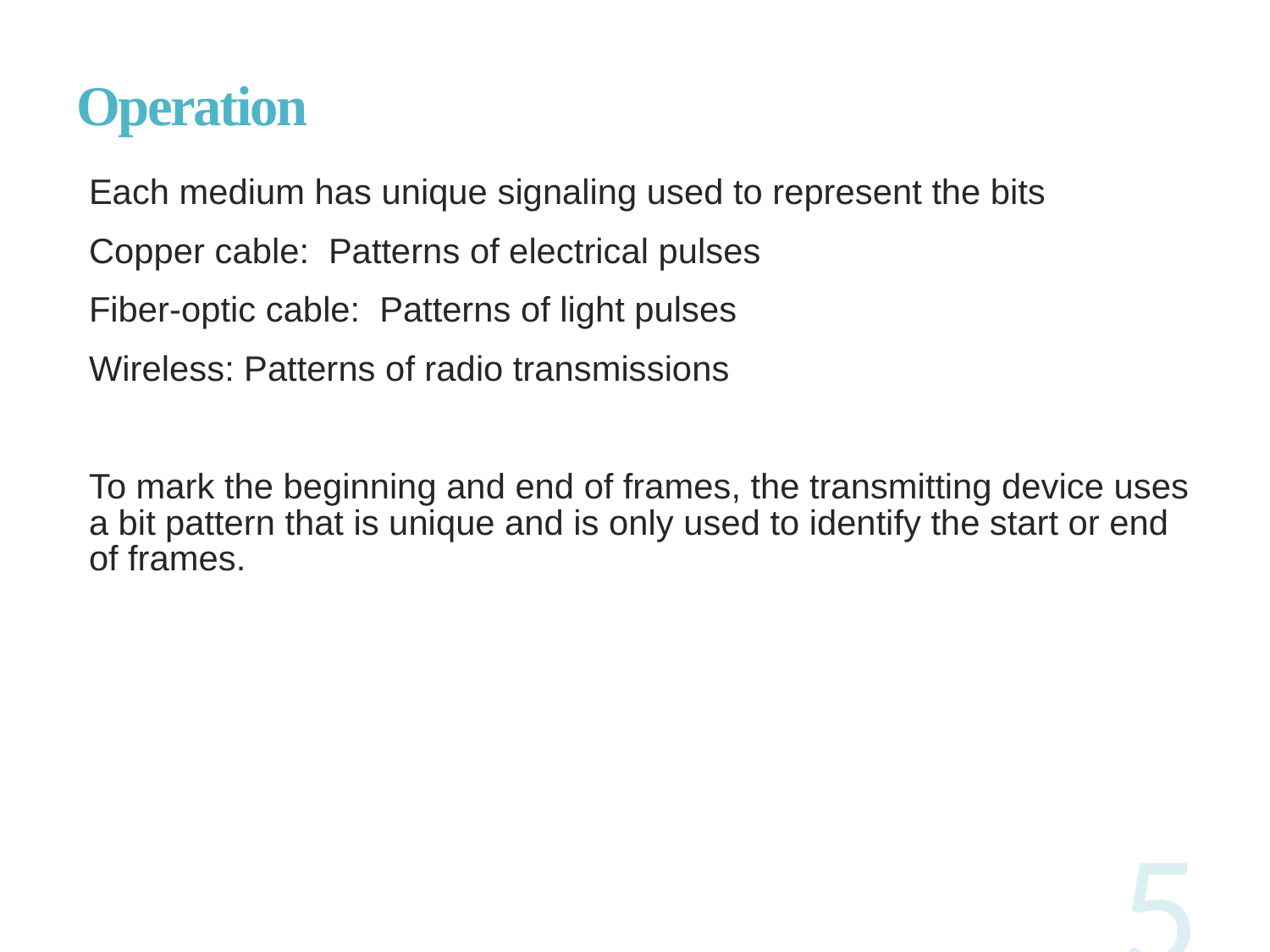

# Operation
Each medium has unique signaling used to represent the bits
Copper cable:  Patterns of electrical pulses
Fiber-optic cable:  Patterns of light pulses
Wireless: Patterns of radio transmissions

To mark the beginning and end of frames, the transmitting device uses a bit pattern that is unique and is only used to identify the start or end of frames.

5